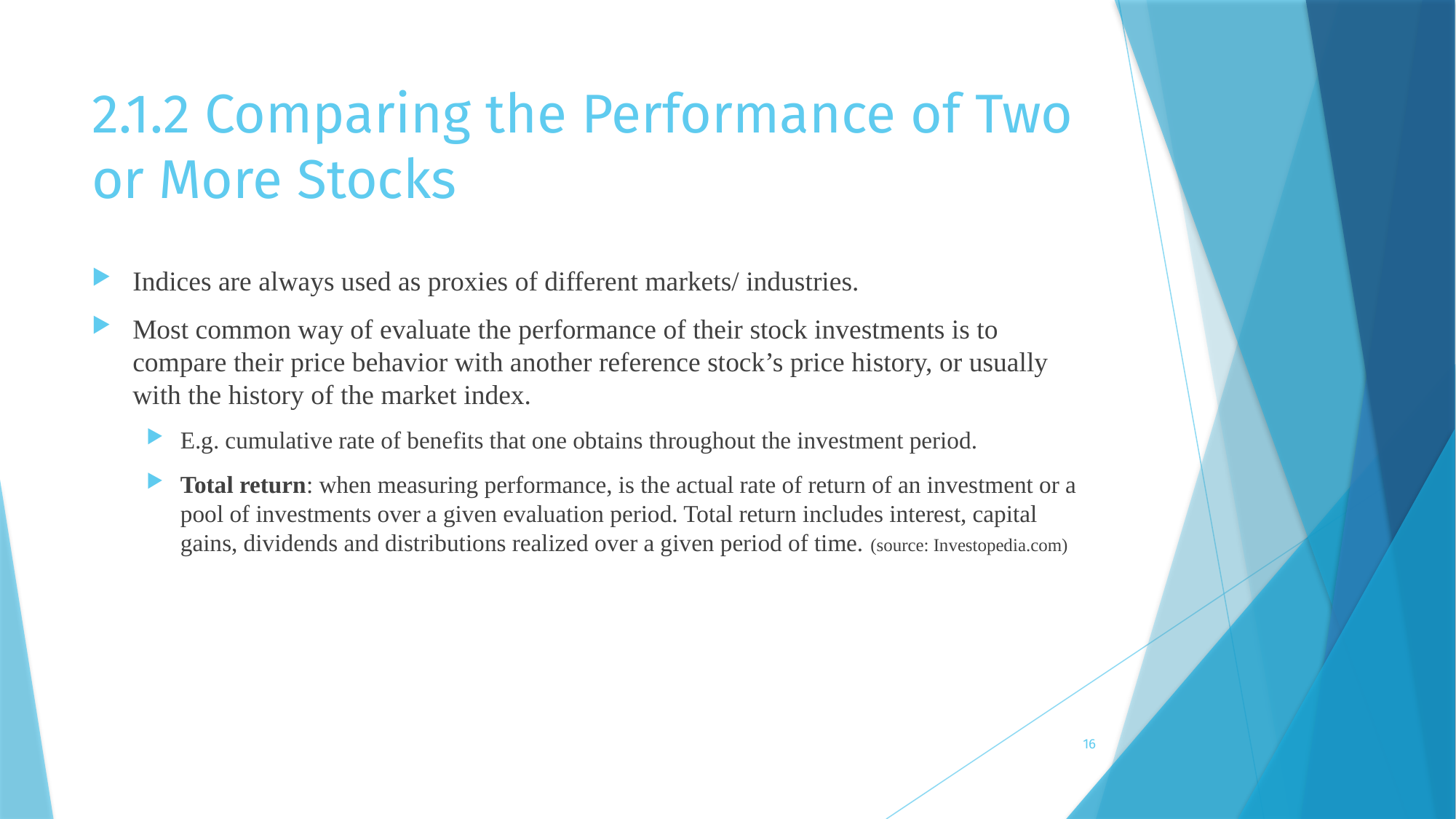

# 2.1.2 Comparing the Performance of Two or More Stocks
Indices are always used as proxies of different markets/ industries.
Most common way of evaluate the performance of their stock investments is to compare their price behavior with another reference stock’s price history, or usually with the history of the market index.
E.g. cumulative rate of benefits that one obtains throughout the investment period.
Total return: when measuring performance, is the actual rate of return of an investment or a pool of investments over a given evaluation period. Total return includes interest, capital gains, dividends and distributions realized over a given period of time. (source: Investopedia.com)

16